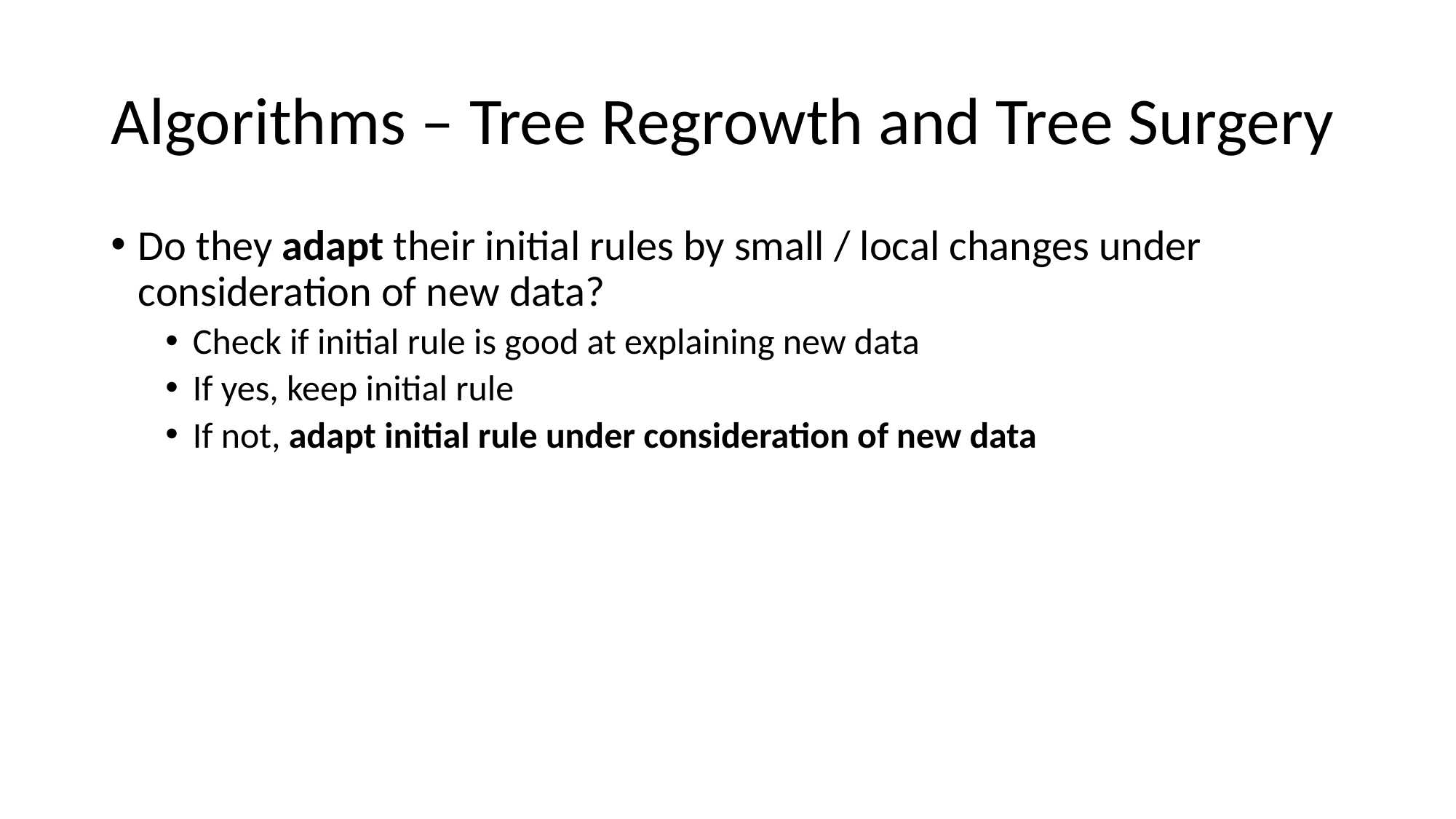

# Algorithms – Tree Regrowth and Tree Surgery
Do they adapt their initial rules by small / local changes under consideration of new data?
Check if initial rule is good at explaining new data
If yes, keep initial rule
If not, adapt initial rule under consideration of new data